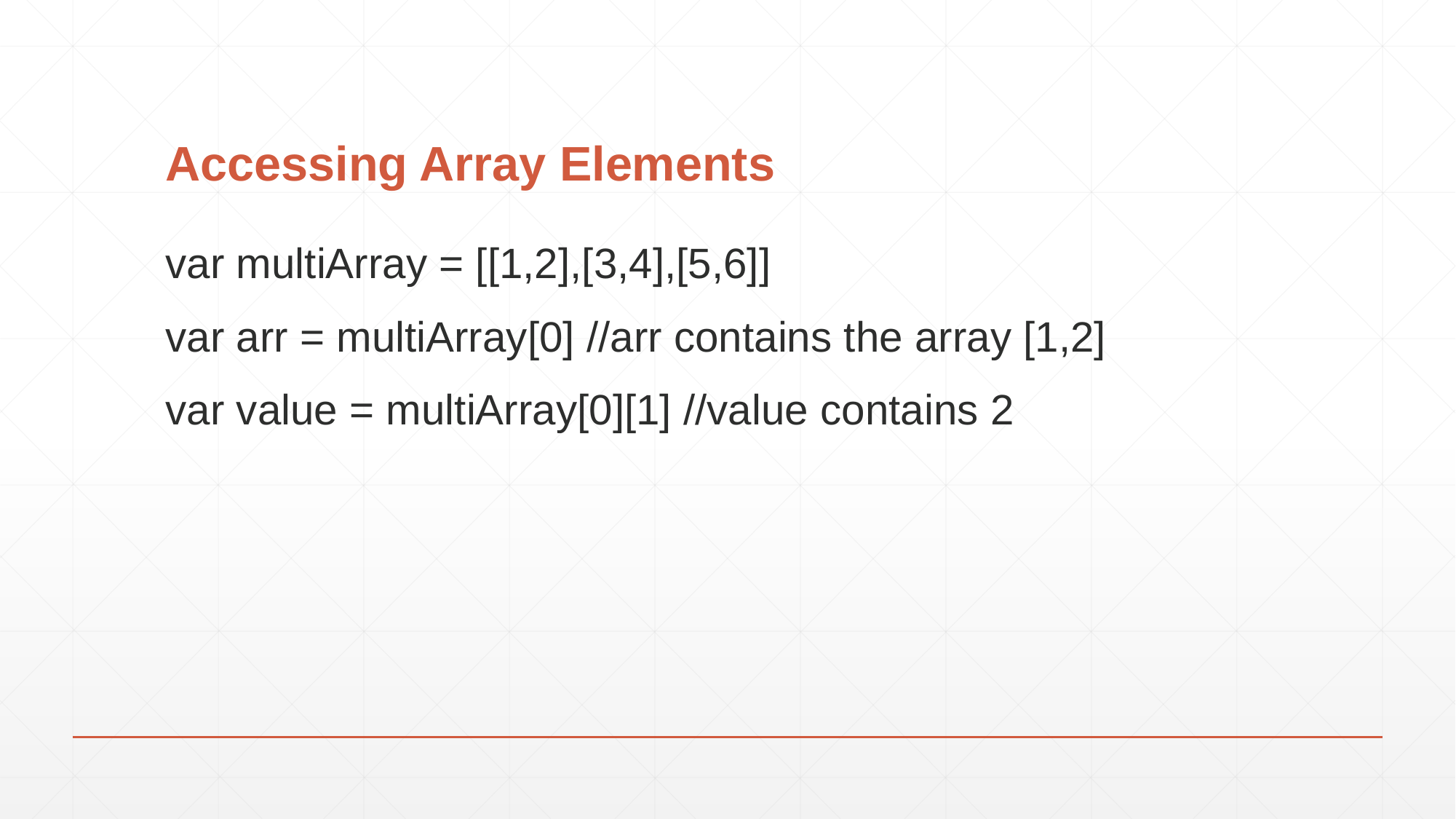

# Accessing Array Elements
var multiArray = [[1,2],[3,4],[5,6]]
var arr = multiArray[0] //arr contains the array [1,2]
var value = multiArray[0][1] //value contains 2